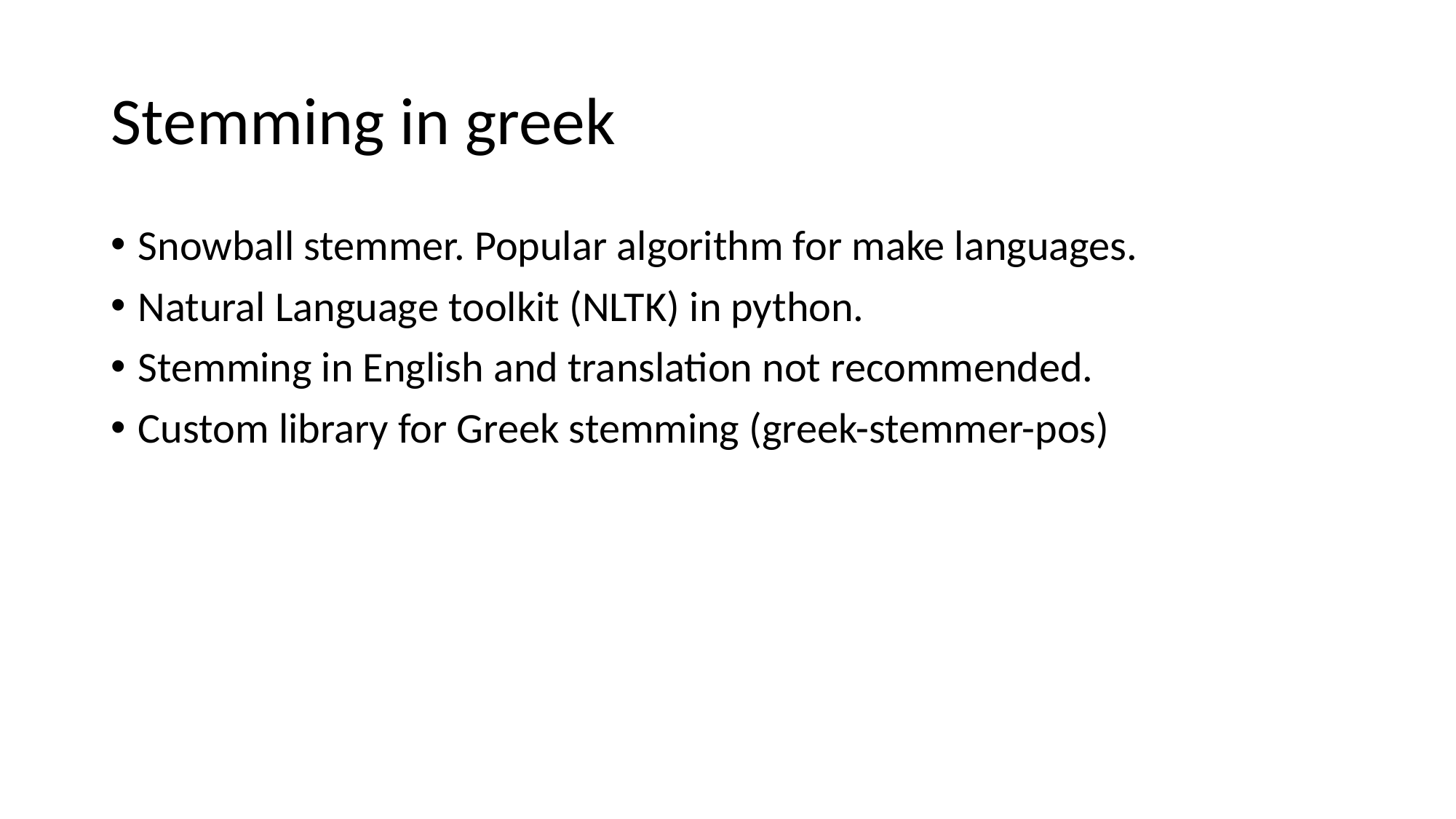

# Stemming in greek
Snowball stemmer. Popular algorithm for make languages.
Natural Language toolkit (NLTK) in python.
Stemming in English and translation not recommended.
Custom library for Greek stemming (greek-stemmer-pos)